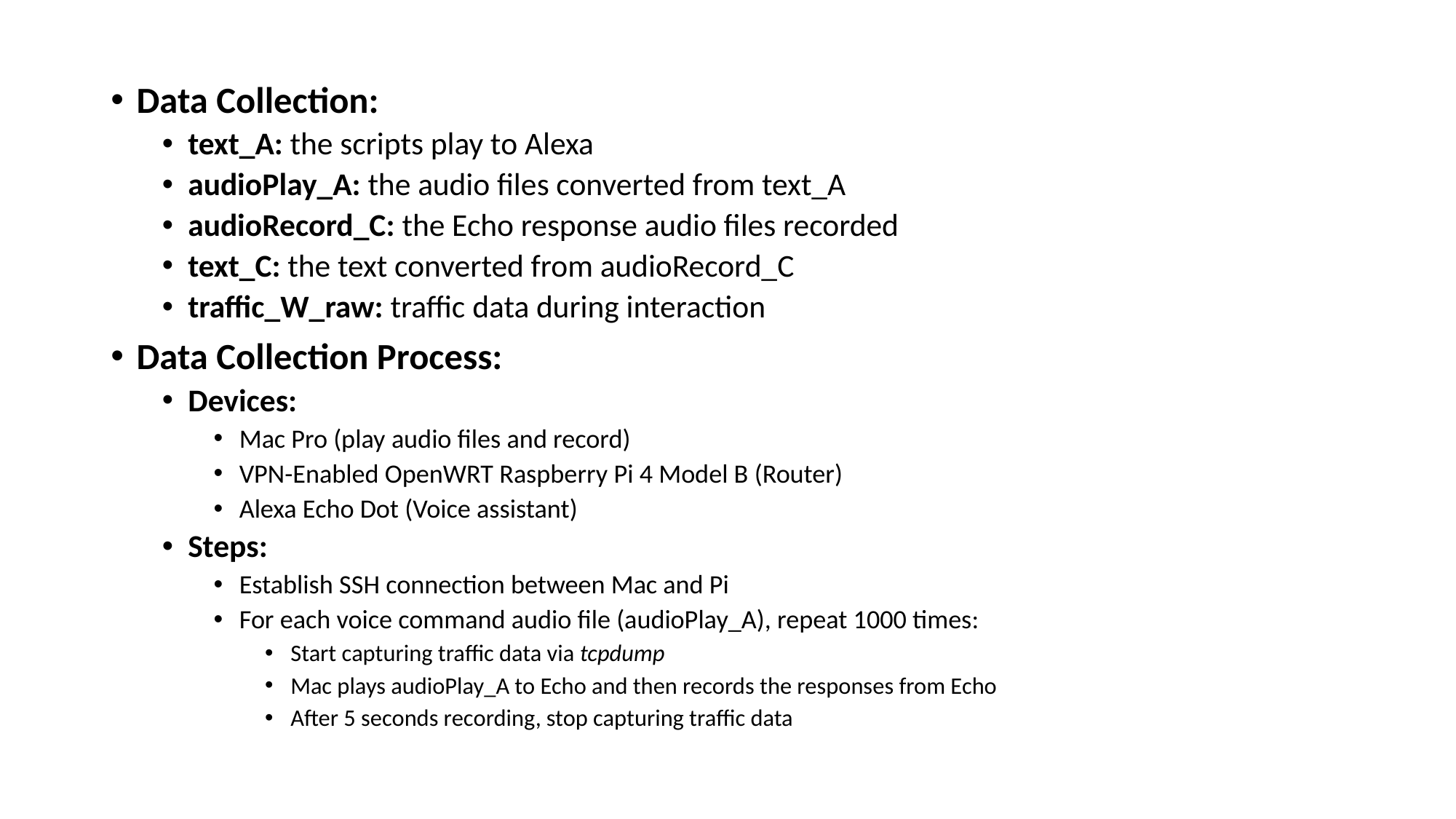

Data Collection:
text_A: the scripts play to Alexa
audioPlay_A: the audio files converted from text_A
audioRecord_C: the Echo response audio files recorded
text_C: the text converted from audioRecord_C
traffic_W_raw: traffic data during interaction
Data Collection Process:
Devices:
Mac Pro (play audio files and record)
VPN-Enabled OpenWRT Raspberry Pi 4 Model B (Router)
Alexa Echo Dot (Voice assistant)
Steps:
Establish SSH connection between Mac and Pi
For each voice command audio file (audioPlay_A), repeat 1000 times:
Start capturing traffic data via tcpdump
Mac plays audioPlay_A to Echo and then records the responses from Echo
After 5 seconds recording, stop capturing traffic data